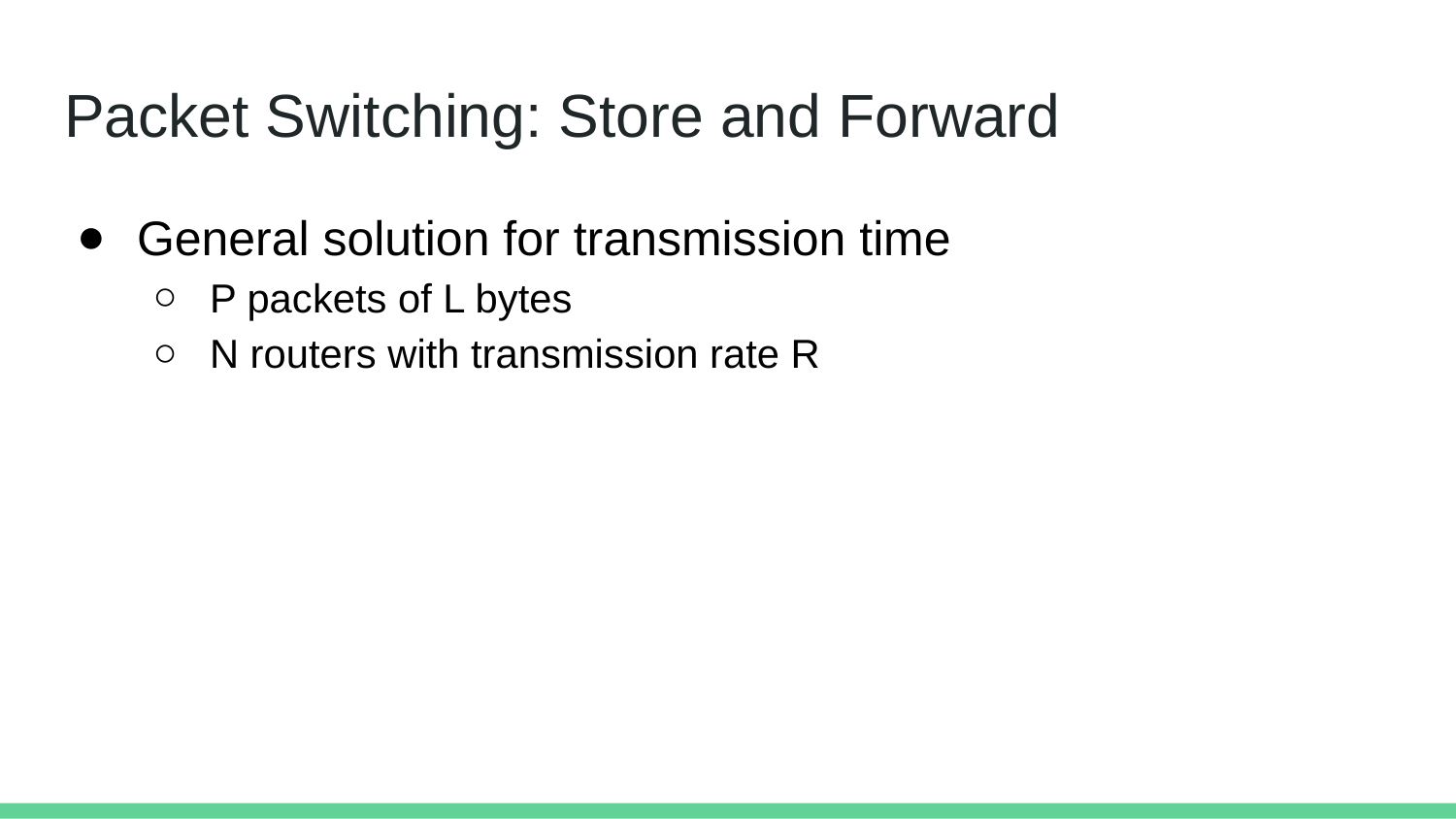

# Packet Switching: Store and Forward
General solution for transmission time
P packets of L bytes
N routers with transmission rate R